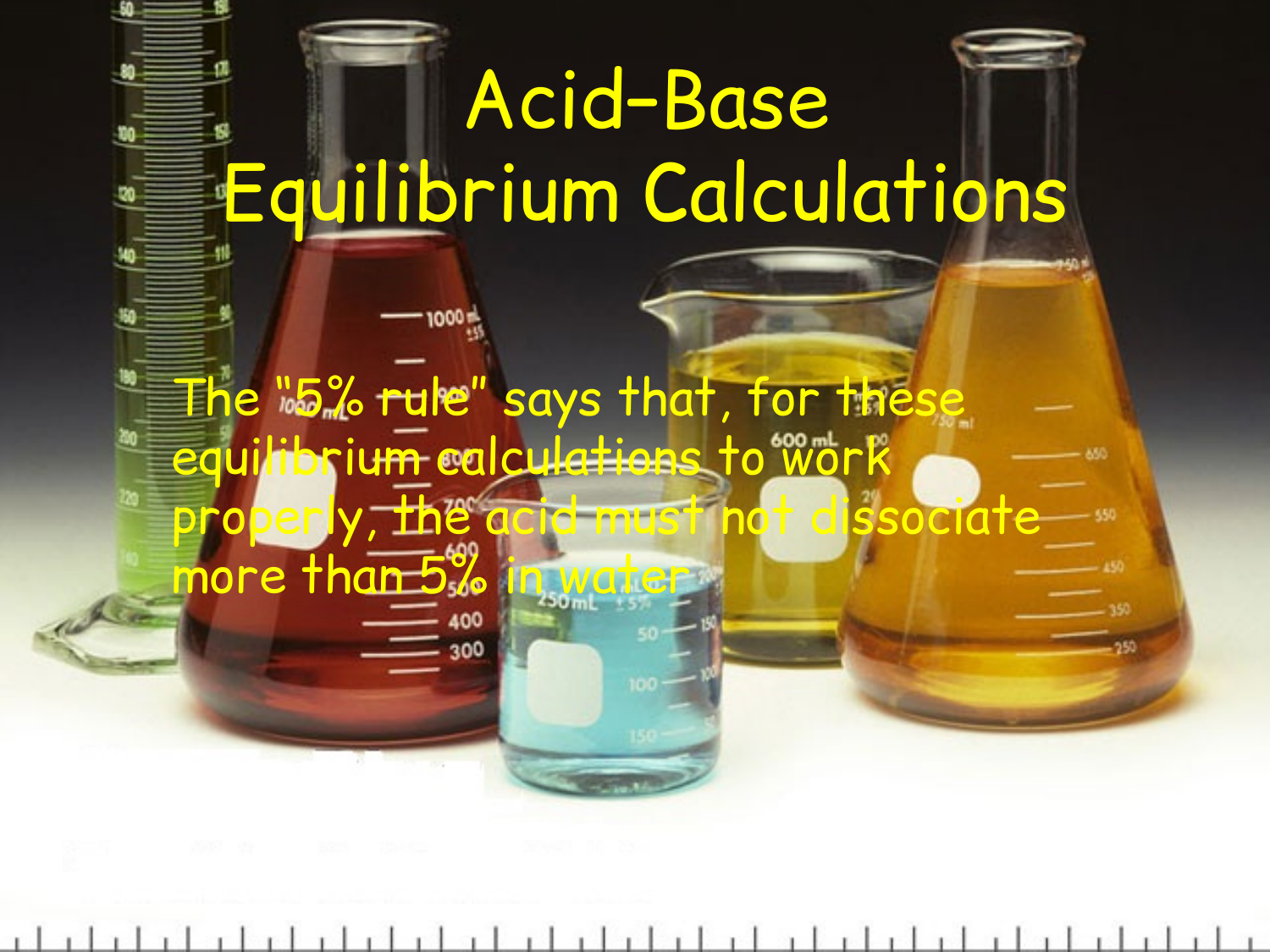

# Acid–Base Equilibrium Calculations
The “5% rule” says that, for these equilibrium calculations to work properly, the acid must not dissociate more than 5% in water